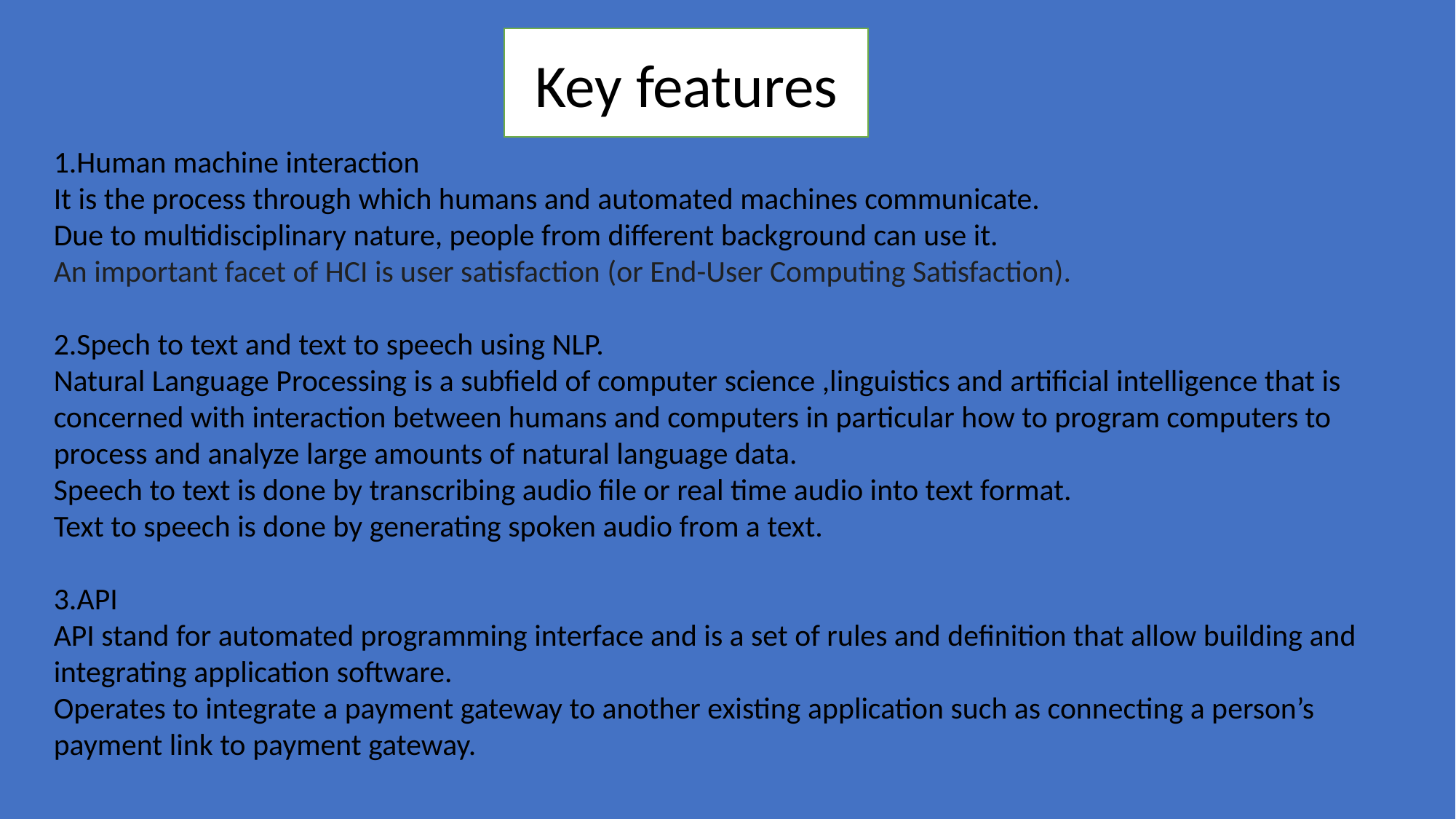

Key features
1.Human machine interaction
It is the process through which humans and automated machines communicate.
Due to multidisciplinary nature, people from different background can use it.
An important facet of HCI is user satisfaction (or End-User Computing Satisfaction).

2.Spech to text and text to speech using NLP.
Natural Language Processing is a subfield of computer science ,linguistics and artificial intelligence that is concerned with interaction between humans and computers in particular how to program computers to process and analyze large amounts of natural language data.
Speech to text is done by transcribing audio file or real time audio into text format.
Text to speech is done by generating spoken audio from a text.

3.API
API stand for automated programming interface and is a set of rules and definition that allow building and integrating application software.
Operates to integrate a payment gateway to another existing application such as connecting a person’s payment link to payment gateway.